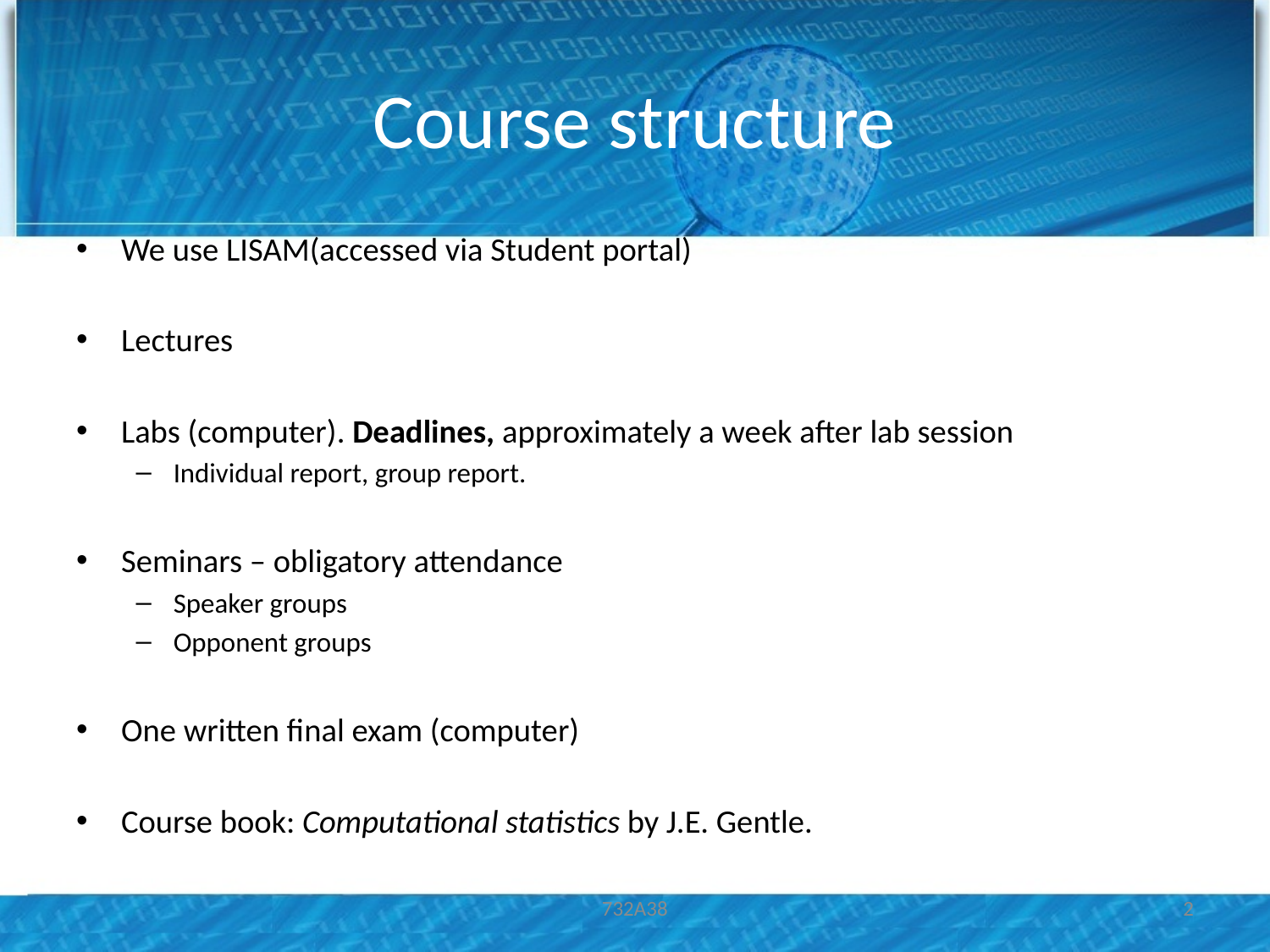

# Course structure
We use LISAM(accessed via Student portal)

Lectures

Labs (computer). Deadlines, approximately a week after lab session
Individual report, group report.

Seminars – obligatory attendance
Speaker groups
Opponent groups

One written final exam (computer)

Course book: Computational statistics by J.E. Gentle.

732A38
2